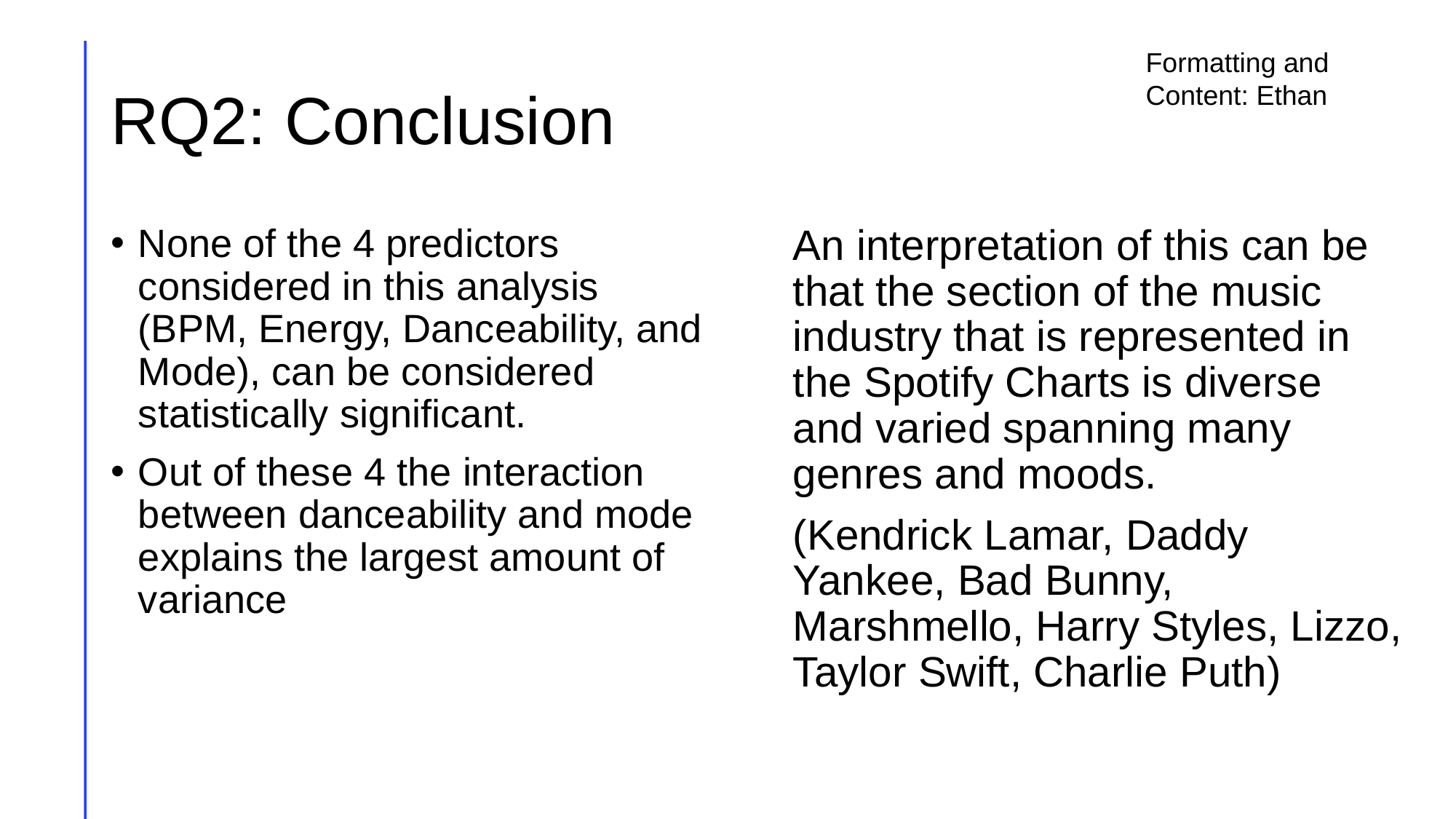

Formatting and Content: Ethan
# RQ2: Conclusion
None of the 4 predictors considered in this analysis (BPM, Energy, Danceability, and Mode), can be considered statistically significant.
Out of these 4 the interaction between danceability and mode explains the largest amount of variance
An interpretation of this can be that the section of the music industry that is represented in the Spotify Charts is diverse and varied spanning many genres and moods.
(Kendrick Lamar, Daddy Yankee, Bad Bunny,  Marshmello, Harry Styles, Lizzo, Taylor Swift, Charlie Puth)